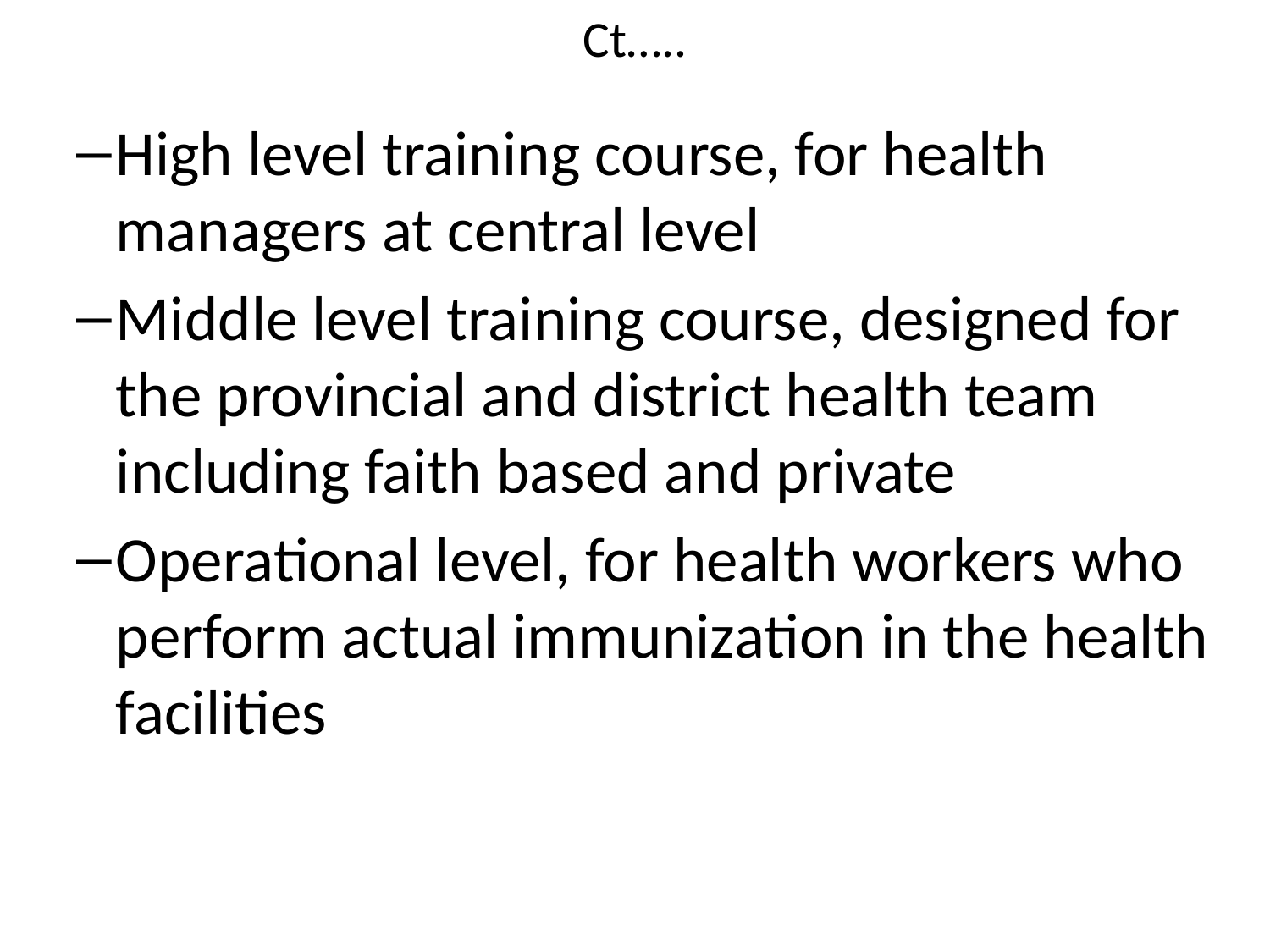

# Ct…..
High level training course, for health managers at central level
Middle level training course, designed for the provincial and district health team including faith based and private
Operational level, for health workers who perform actual immunization in the health facilities